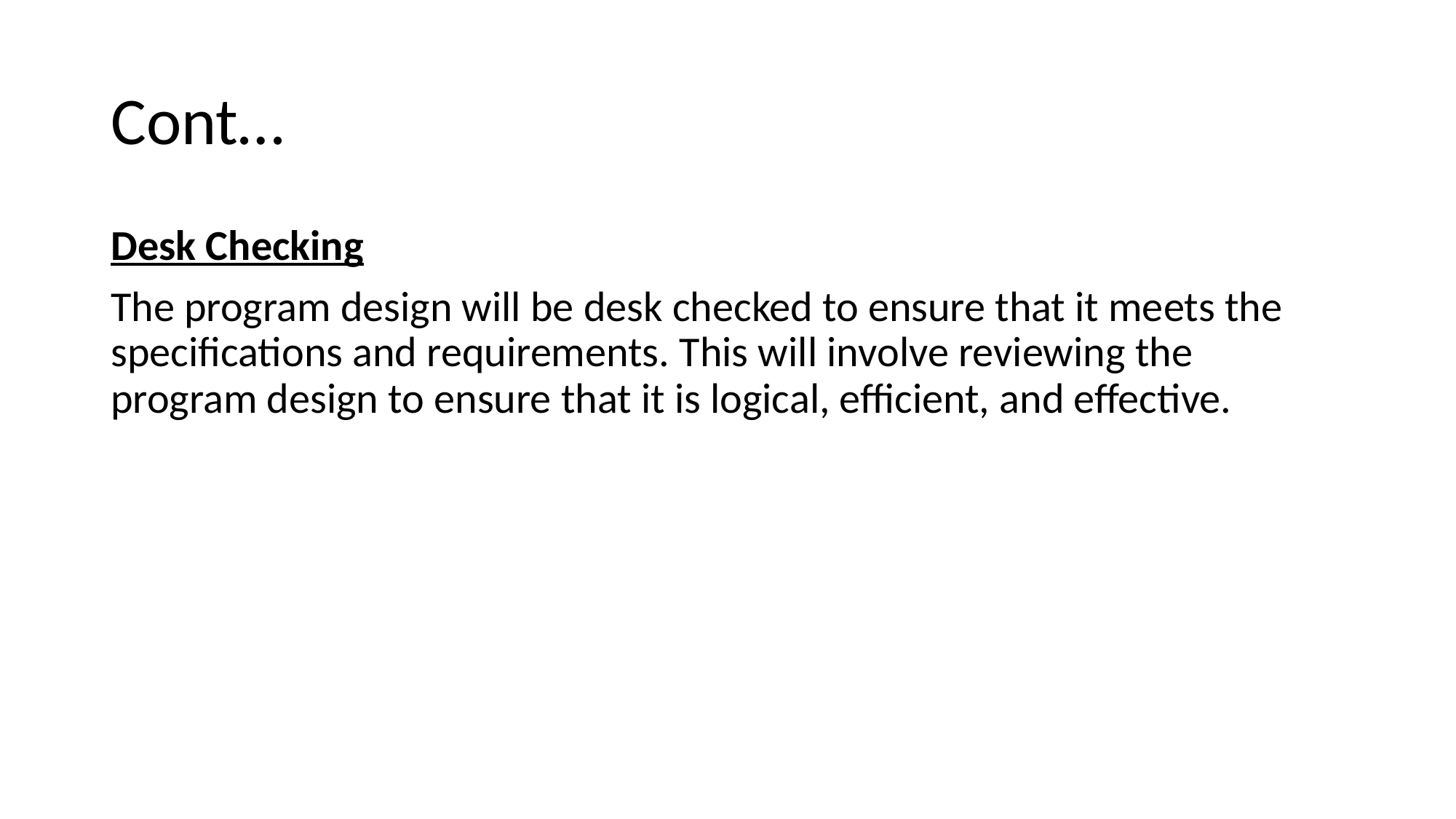

# Cont…
Desk Checking
The program design will be desk checked to ensure that it meets the specifications and requirements. This will involve reviewing the program design to ensure that it is logical, efficient, and effective.